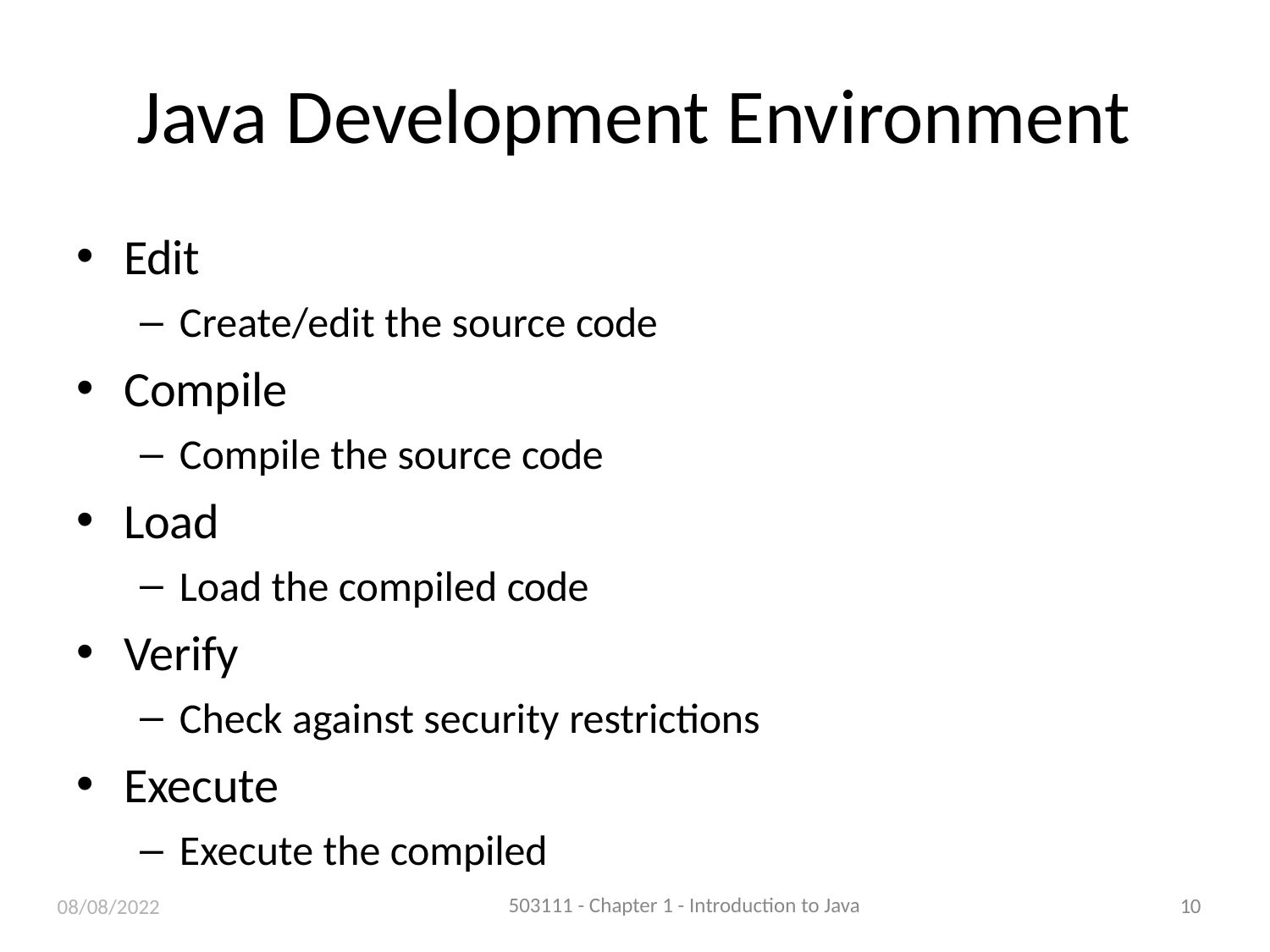

# Java Development Environment
Edit
Create/edit the source code
Compile
Compile the source code
Load
Load the compiled code
Verify
Check against security restrictions
Execute
Execute the compiled
08/08/2022
503111 - Chapter 1 - Introduction to Java
10